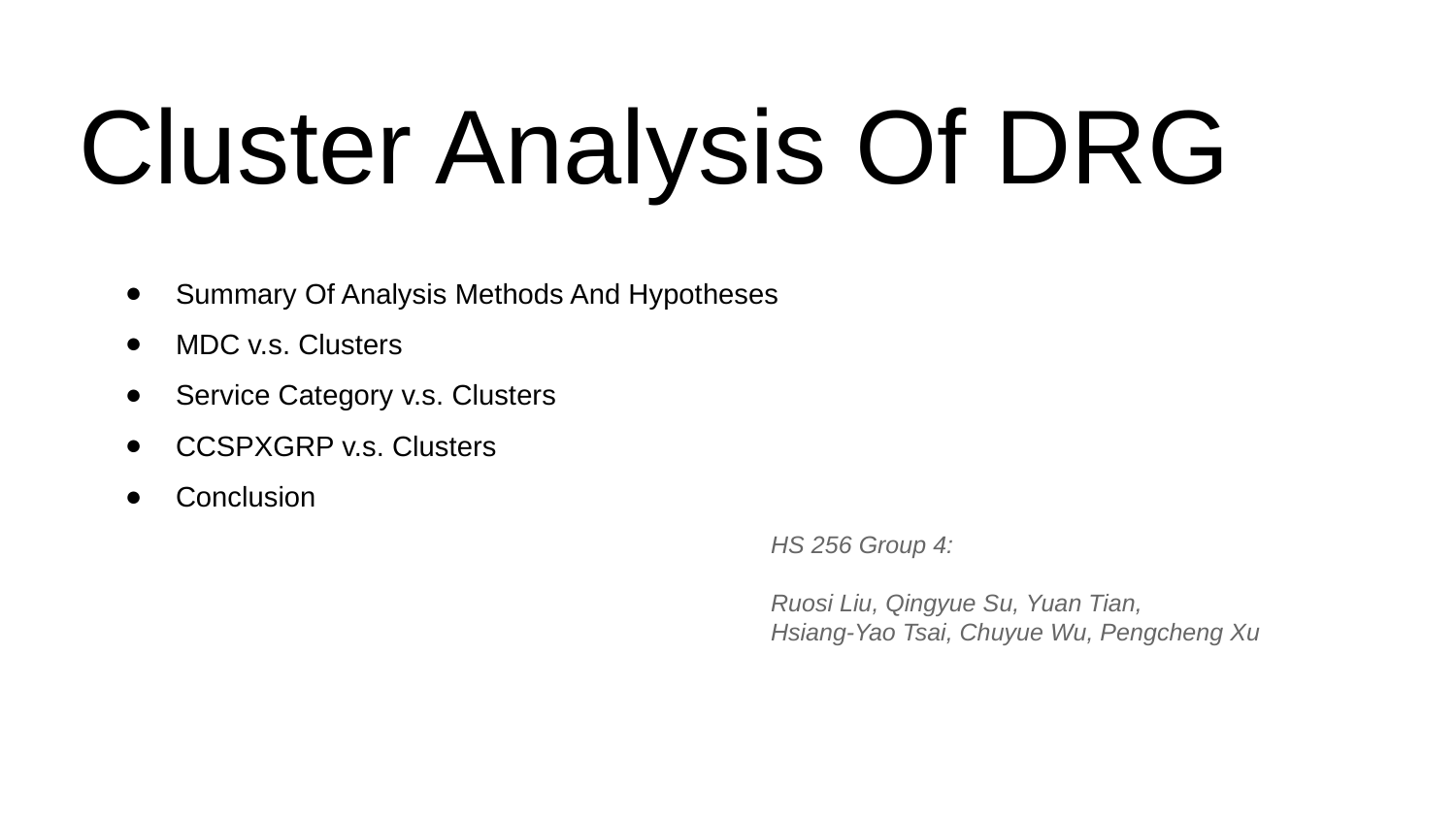

# Cluster Analysis Of DRG
Summary Of Analysis Methods And Hypotheses
MDC v.s. Clusters
Service Category v.s. Clusters
CCSPXGRP v.s. Clusters
Conclusion
HS 256 Group 4:

Ruosi Liu, Qingyue Su, Yuan Tian,
Hsiang-Yao Tsai, Chuyue Wu, Pengcheng Xu